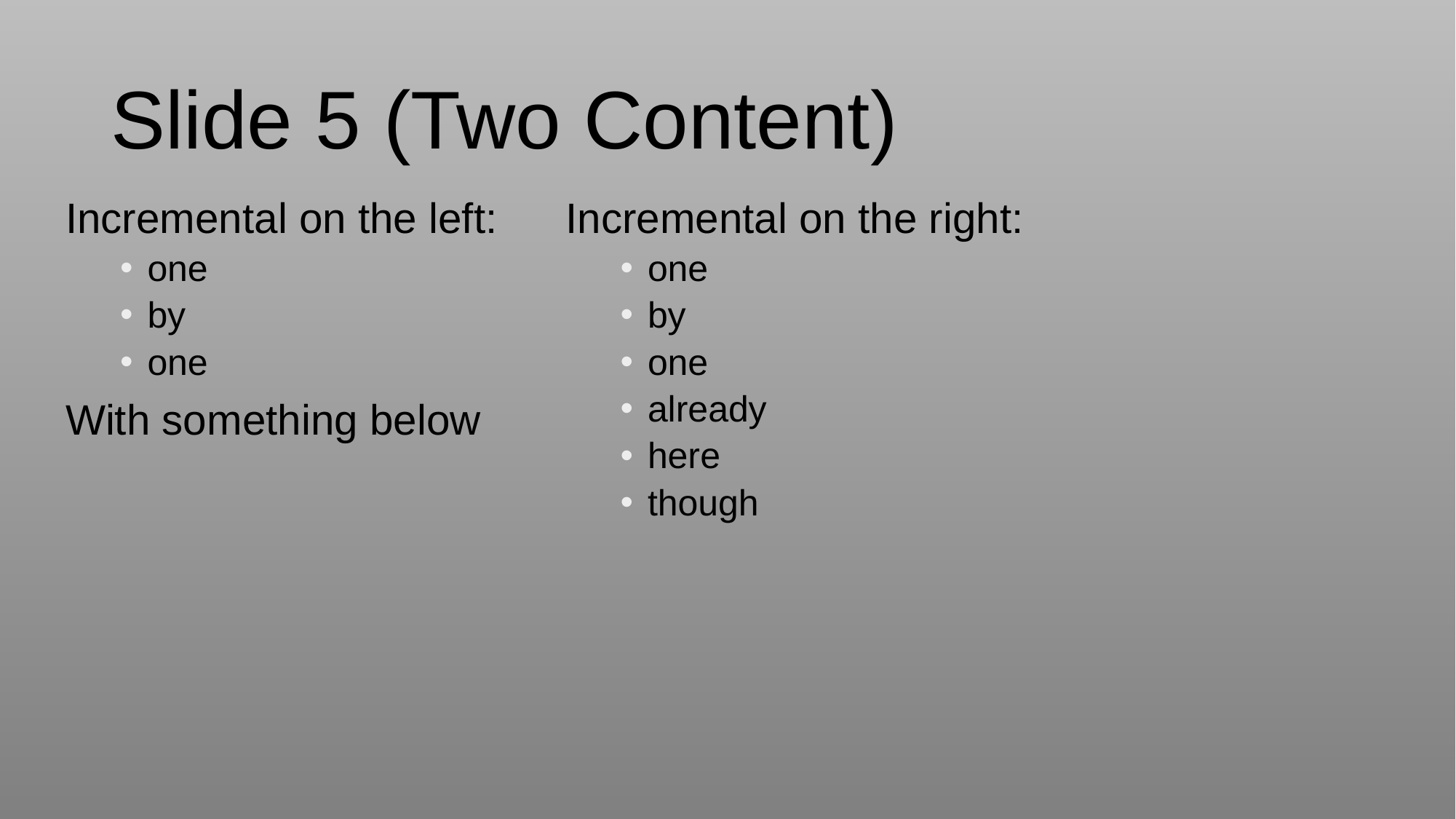

# Slide 5 (Two Content)
Incremental on the left:
one
by
one
With something below
Incremental on the right:
one
by
one
already
here
though